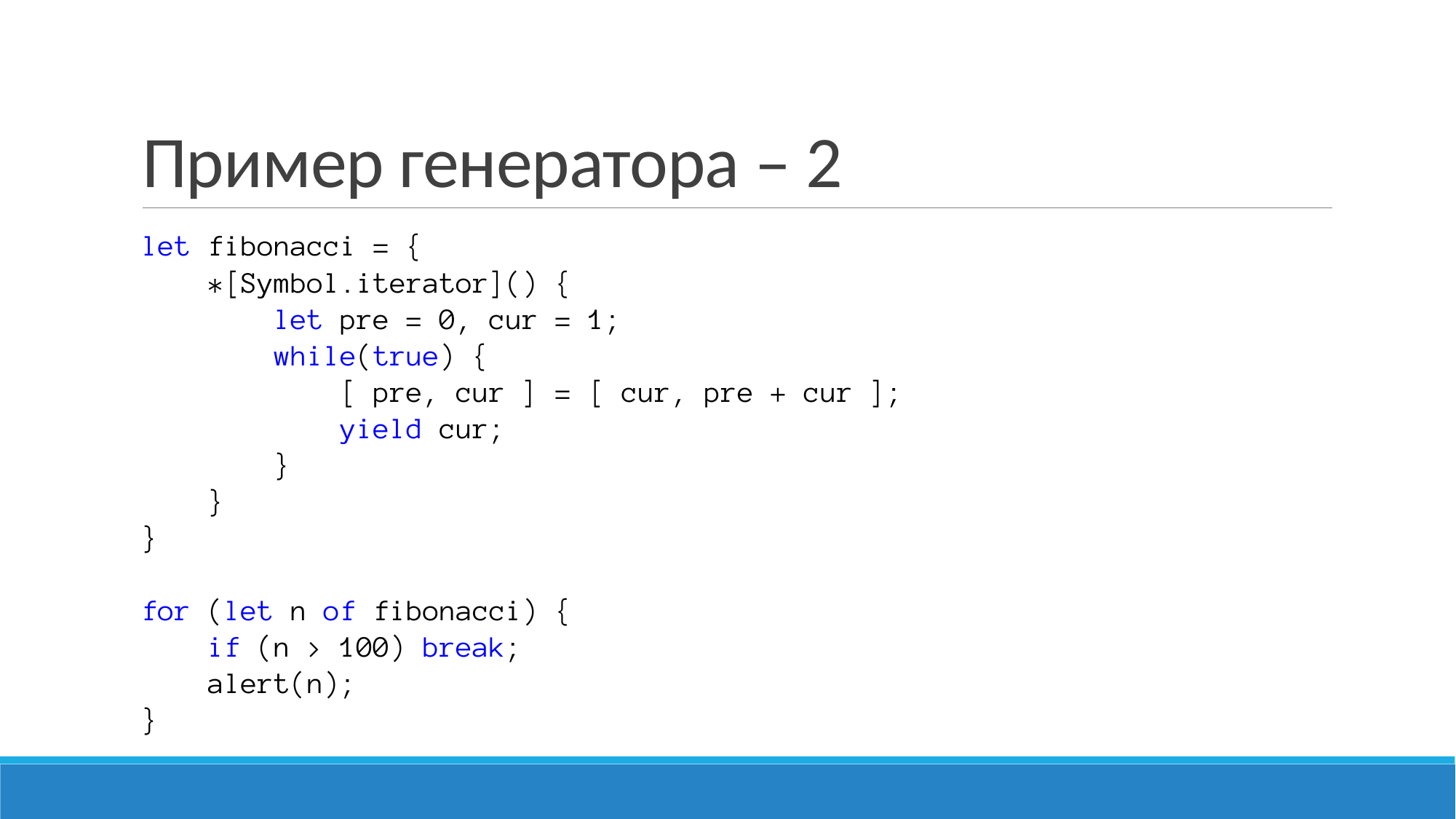

# Пример генератора – 2
let fibonacci = {
    *[Symbol.iterator]() {
        let pre = 0, cur = 1;
        while(true) {
            [ pre, cur ] = [ cur, pre + cur ];
            yield cur;
        }
    }
}

for (let n of fibonacci) {
    if (n > 100) break;
    alert(n);
}